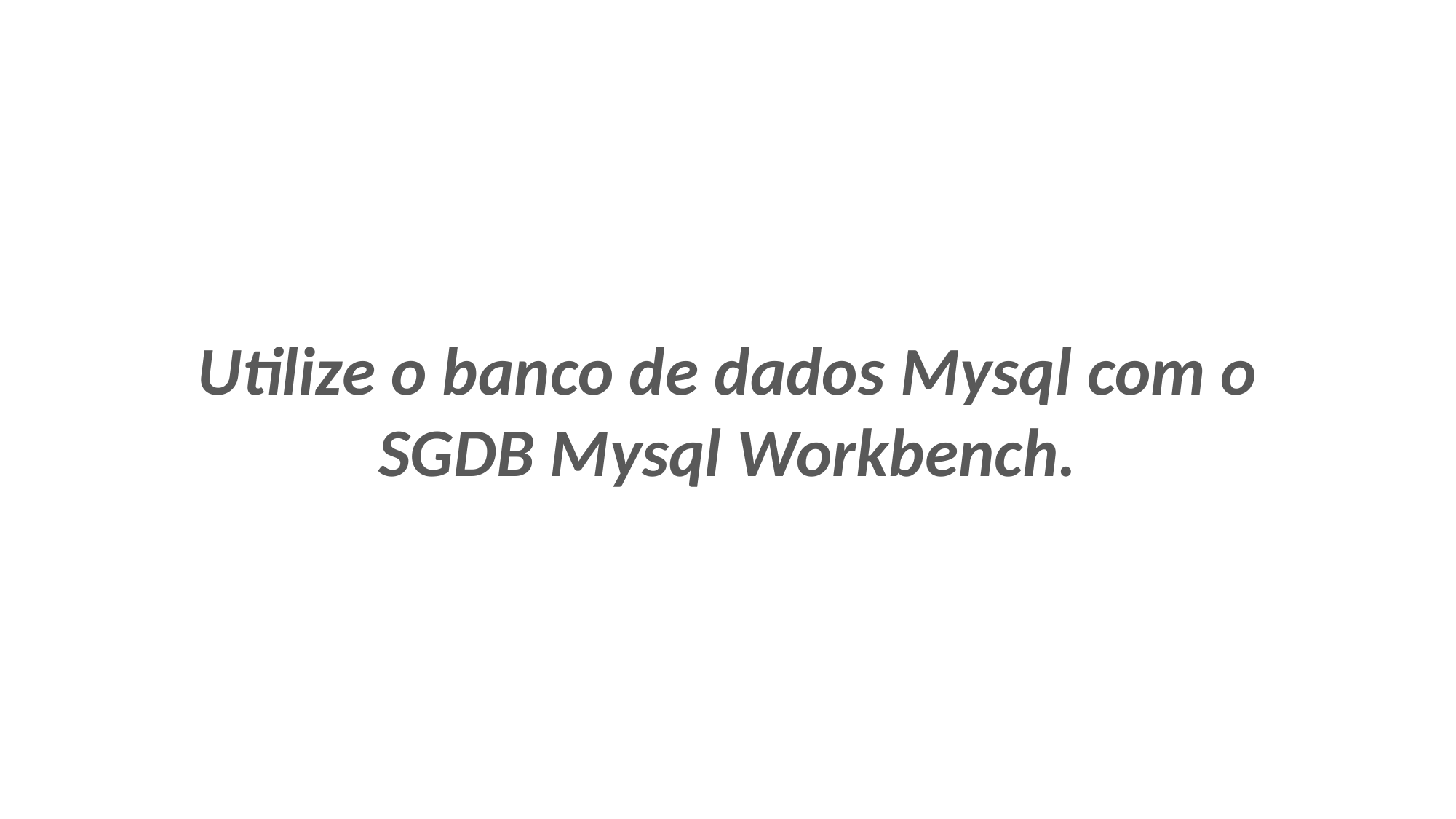

Utilize o banco de dados Mysql com o
SGDB Mysql Workbench.